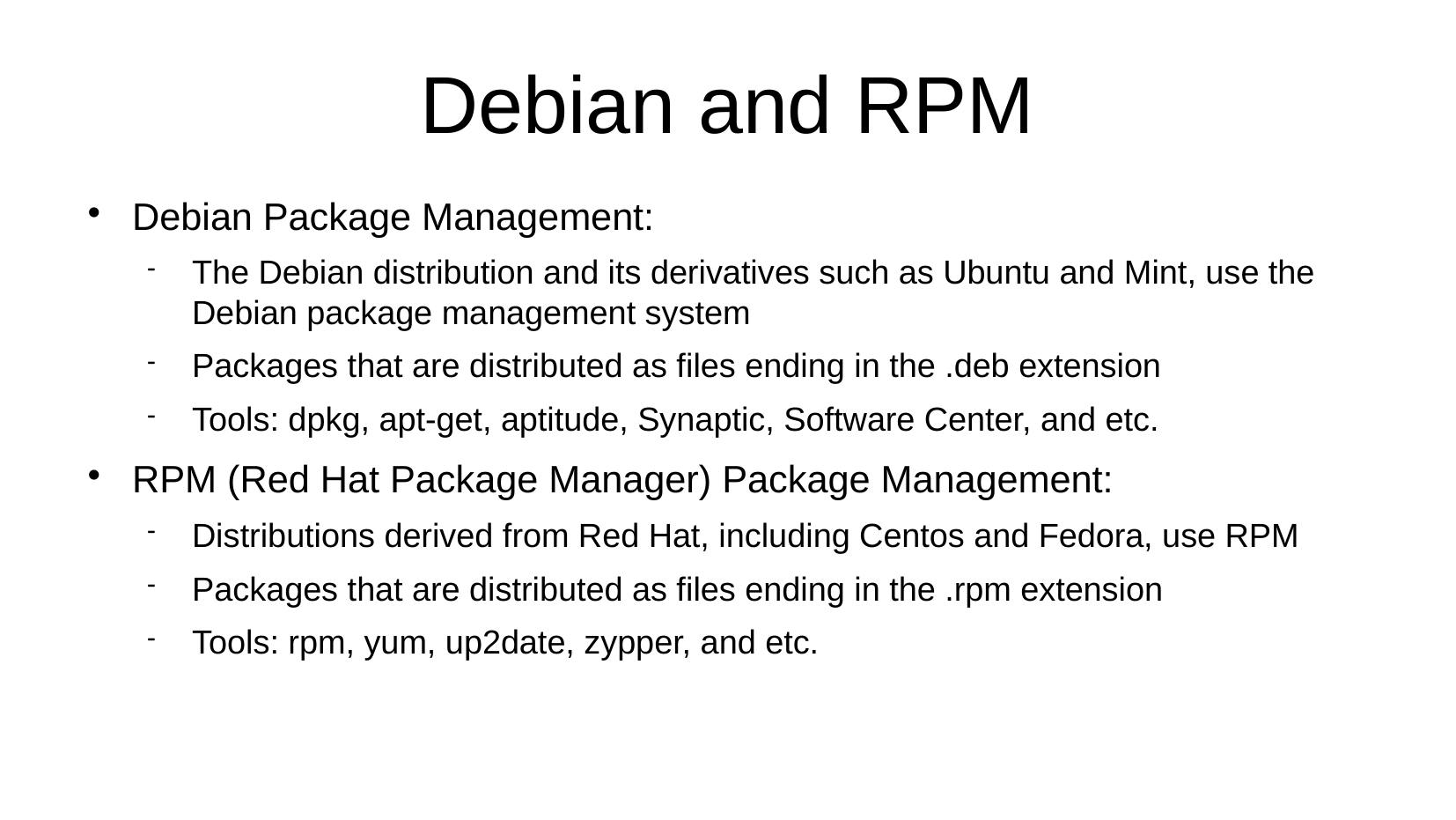

# Debian and RPM
Debian Package Management:
The Debian distribution and its derivatives such as Ubuntu and Mint, use the Debian package management system
Packages that are distributed as files ending in the .deb extension
Tools: dpkg, apt-get, aptitude, Synaptic, Software Center, and etc.
RPM (Red Hat Package Manager) Package Management:
Distributions derived from Red Hat, including Centos and Fedora, use RPM
Packages that are distributed as files ending in the .rpm extension
Tools: rpm, yum, up2date, zypper, and etc.